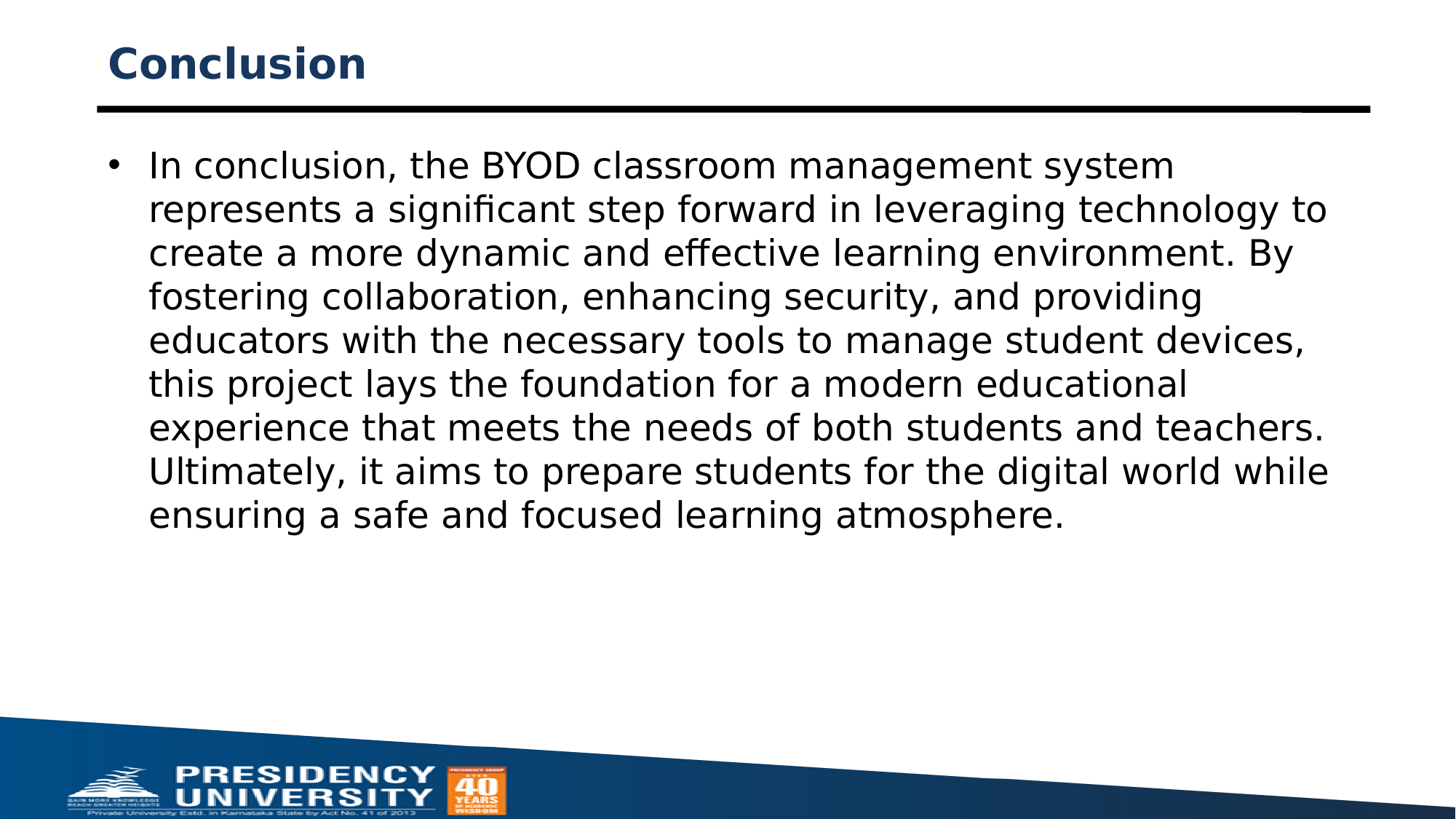

# Conclusion
In conclusion, the BYOD classroom management system represents a significant step forward in leveraging technology to create a more dynamic and effective learning environment. By fostering collaboration, enhancing security, and providing educators with the necessary tools to manage student devices, this project lays the foundation for a modern educational experience that meets the needs of both students and teachers. Ultimately, it aims to prepare students for the digital world while ensuring a safe and focused learning atmosphere.